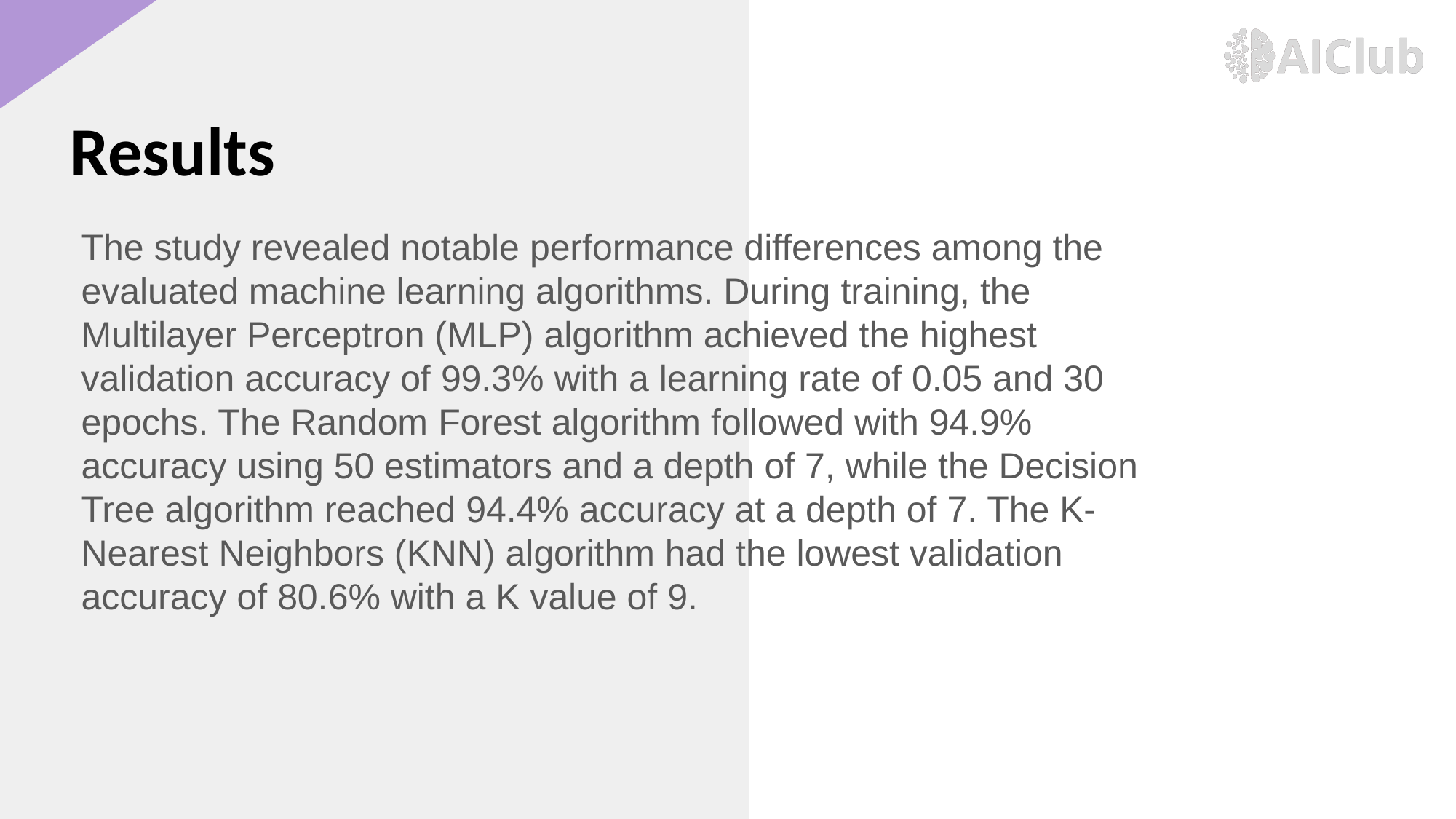

Results
The study revealed notable performance differences among the evaluated machine learning algorithms. During training, the Multilayer Perceptron (MLP) algorithm achieved the highest validation accuracy of 99.3% with a learning rate of 0.05 and 30 epochs. The Random Forest algorithm followed with 94.9% accuracy using 50 estimators and a depth of 7, while the Decision Tree algorithm reached 94.4% accuracy at a depth of 7. The K-Nearest Neighbors (KNN) algorithm had the lowest validation accuracy of 80.6% with a K value of 9.